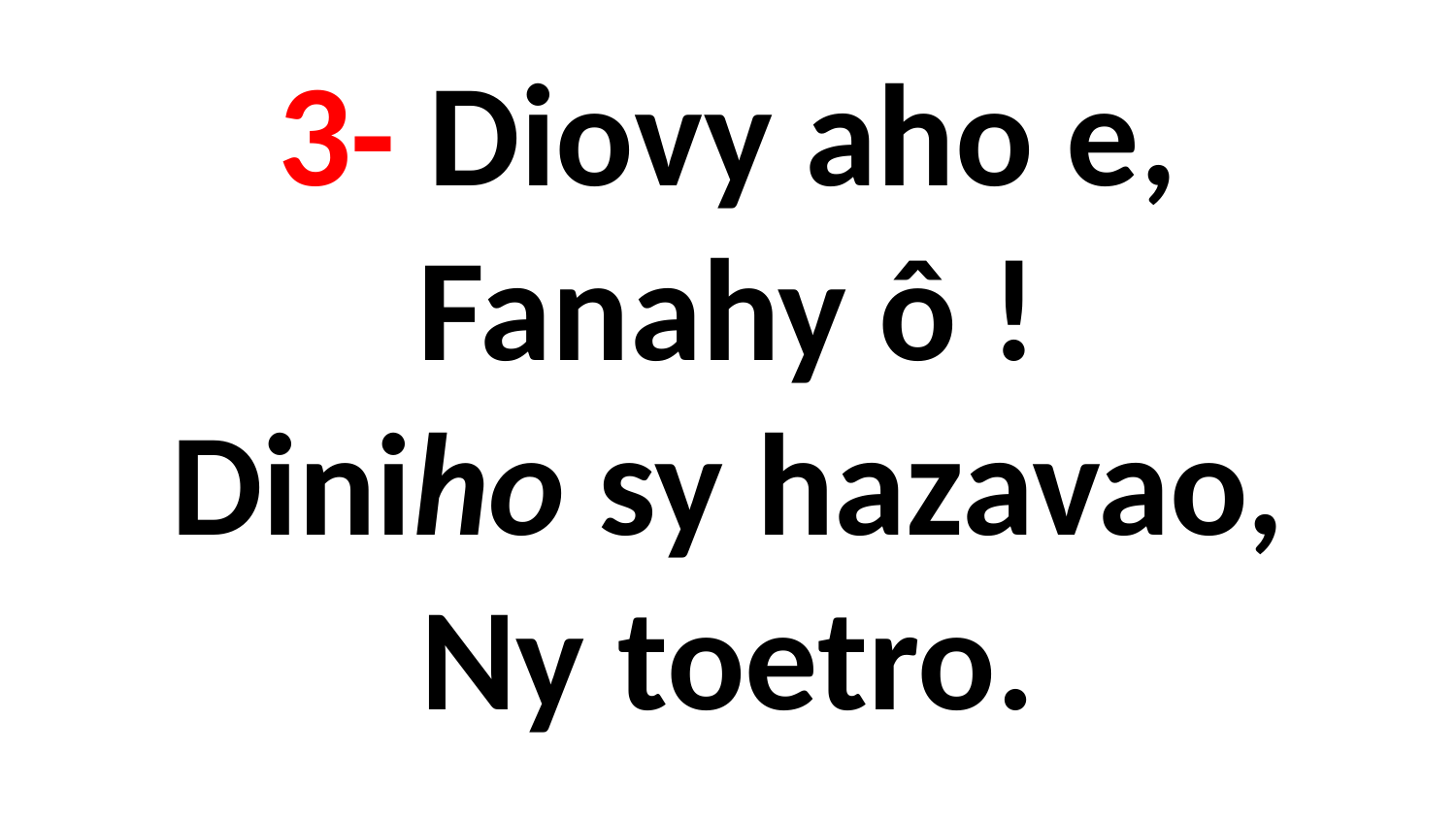

# 3- Diovy aho e, Fanahy ô ! Diniho sy hazavao, Ny toetro.